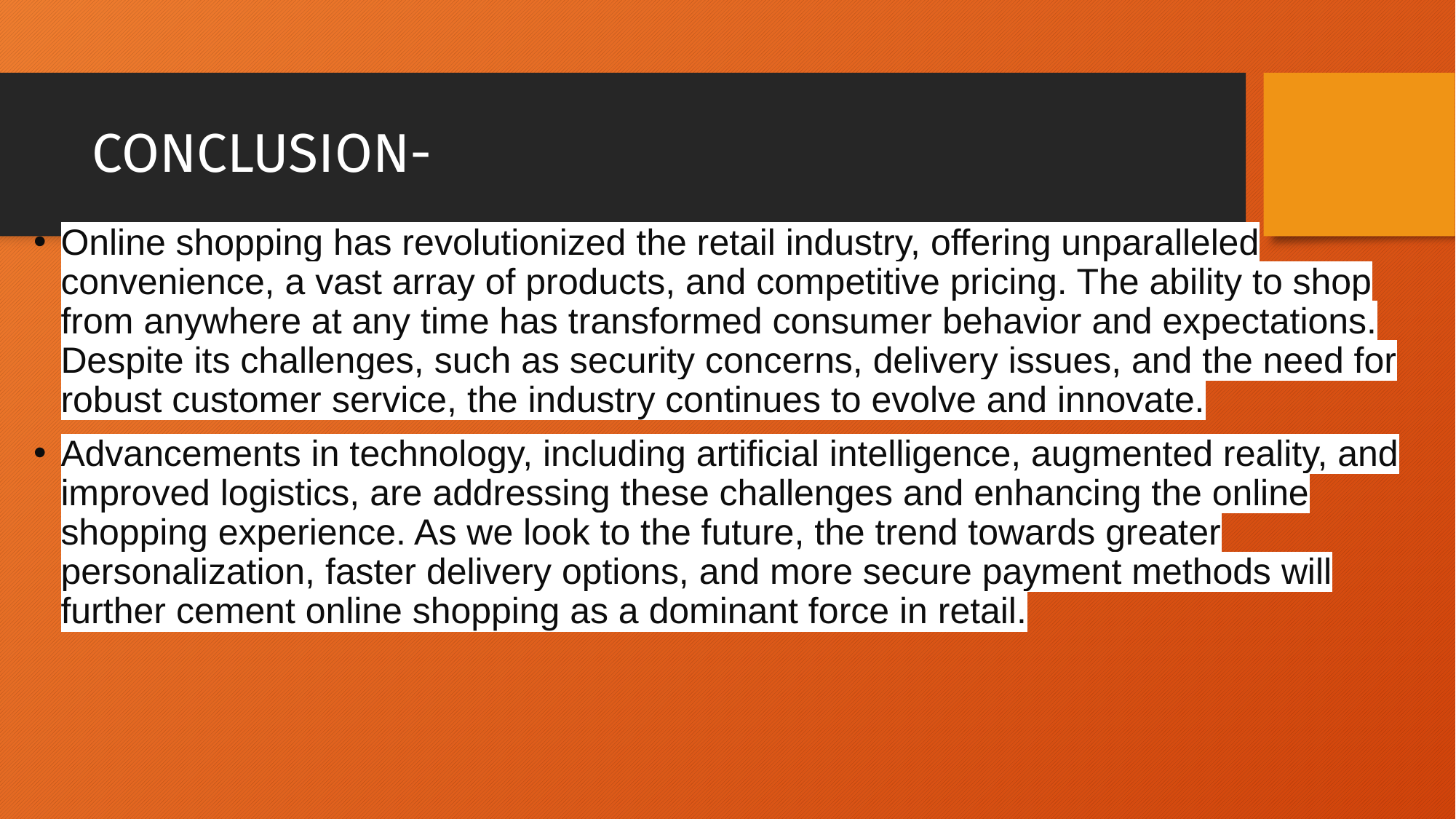

# CONCLUSION-
Online shopping has revolutionized the retail industry, offering unparalleled convenience, a vast array of products, and competitive pricing. The ability to shop from anywhere at any time has transformed consumer behavior and expectations. Despite its challenges, such as security concerns, delivery issues, and the need for robust customer service, the industry continues to evolve and innovate.
Advancements in technology, including artificial intelligence, augmented reality, and improved logistics, are addressing these challenges and enhancing the online shopping experience. As we look to the future, the trend towards greater personalization, faster delivery options, and more secure payment methods will further cement online shopping as a dominant force in retail.